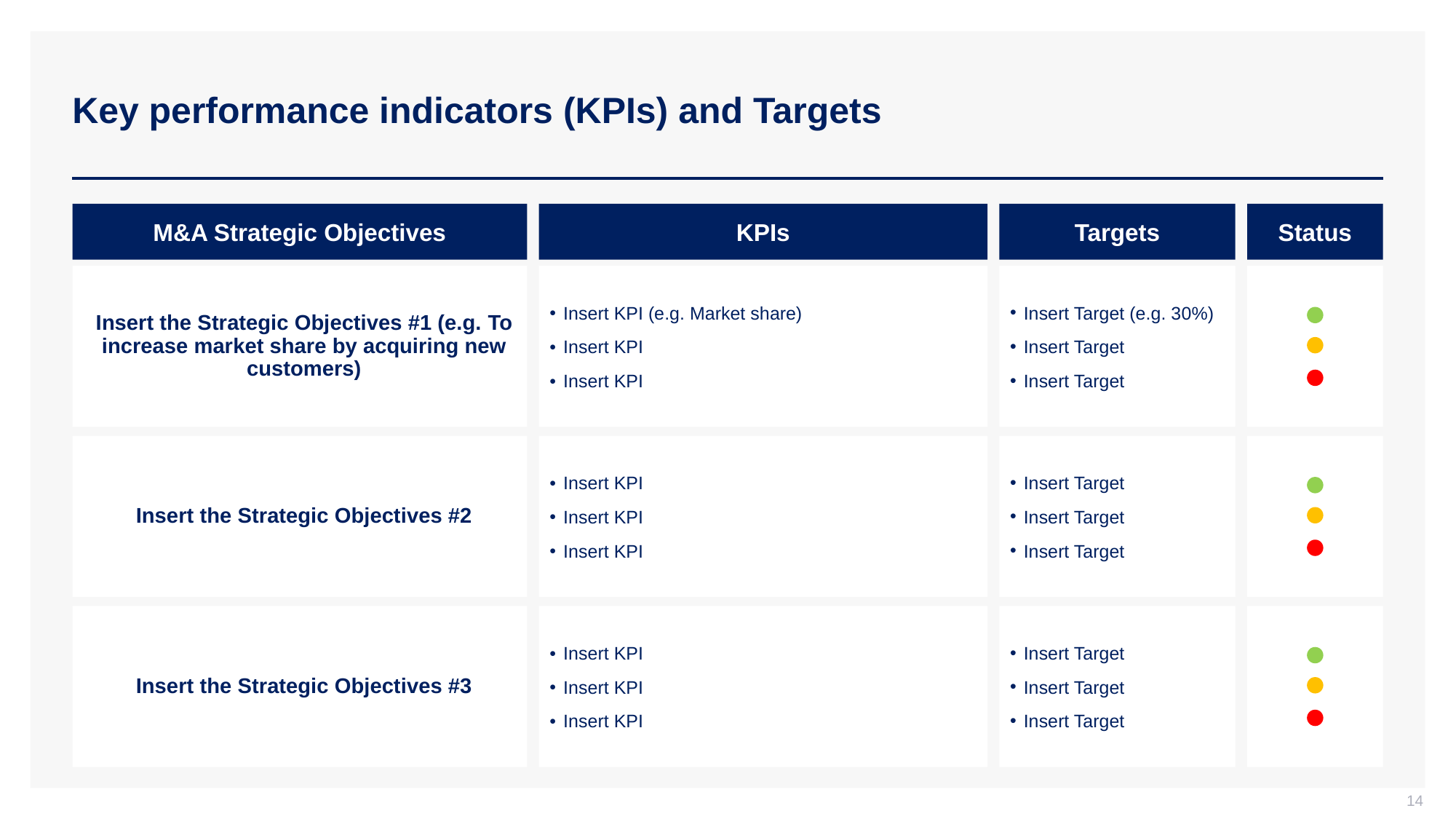

# Key performance indicators (KPIs) and Targets
M&A Strategic Objectives
KPIs
Targets
Status
Insert the Strategic Objectives #1 (e.g. To increase market share by acquiring new customers)
Insert KPI (e.g. Market share)
Insert KPI
Insert KPI
Insert Target (e.g. 30%)
Insert Target
Insert Target

Insert the Strategic Objectives #2
Insert KPI
Insert KPI
Insert KPI
Insert Target
Insert Target
Insert Target

Insert the Strategic Objectives #3
Insert KPI
Insert KPI
Insert KPI
Insert Target
Insert Target
Insert Target

14